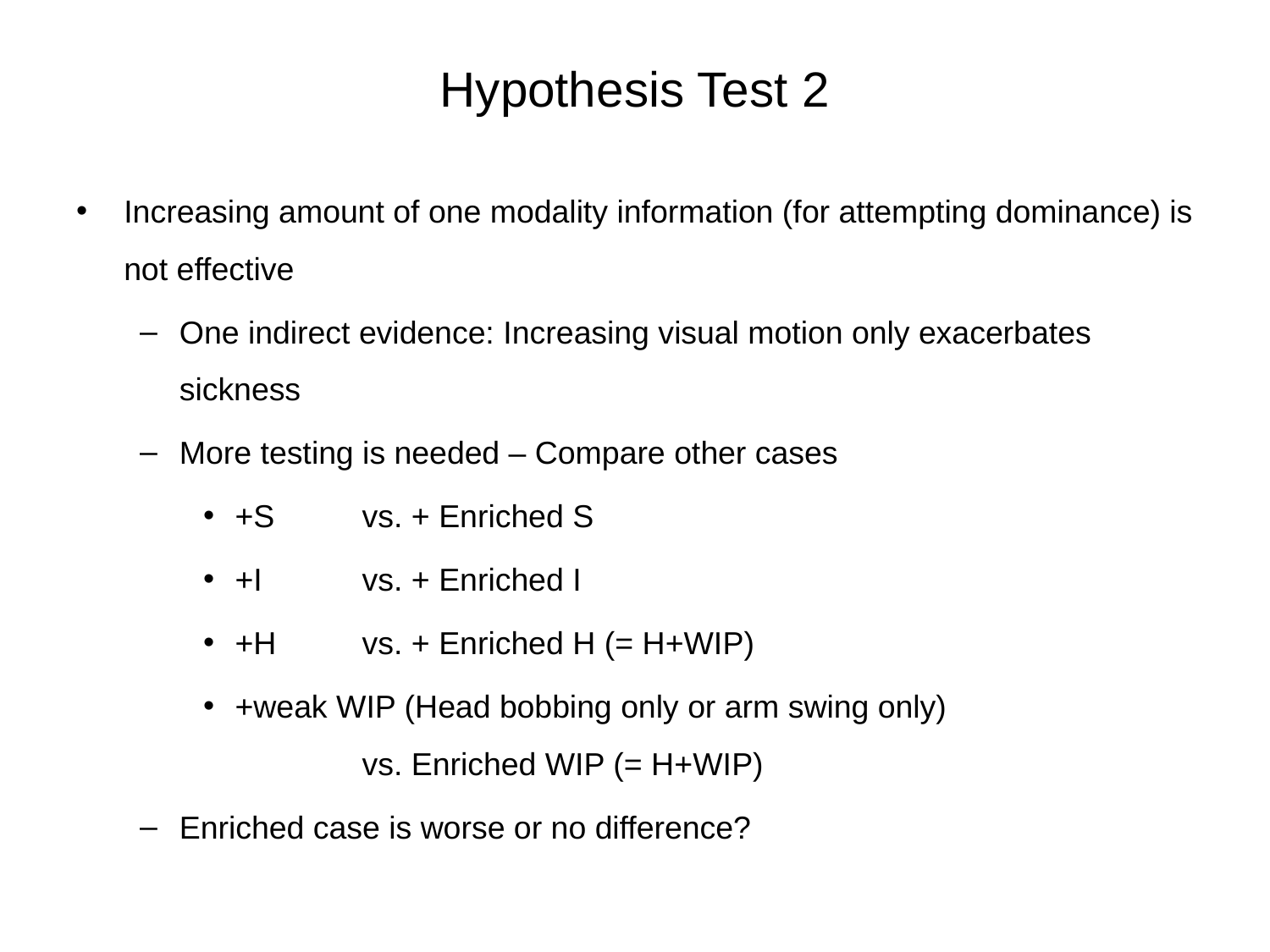

# Hypothesis Test 2
Increasing amount of one modality information (for attempting dominance) is not effective
One indirect evidence: Increasing visual motion only exacerbates sickness
More testing is needed – Compare other cases
+S 	vs. + Enriched S
+I 	vs. + Enriched I
+H 	vs. + Enriched H (= H+WIP)
+weak WIP (Head bobbing only or arm swing only)
	vs. Enriched WIP (= H+WIP)
Enriched case is worse or no difference?